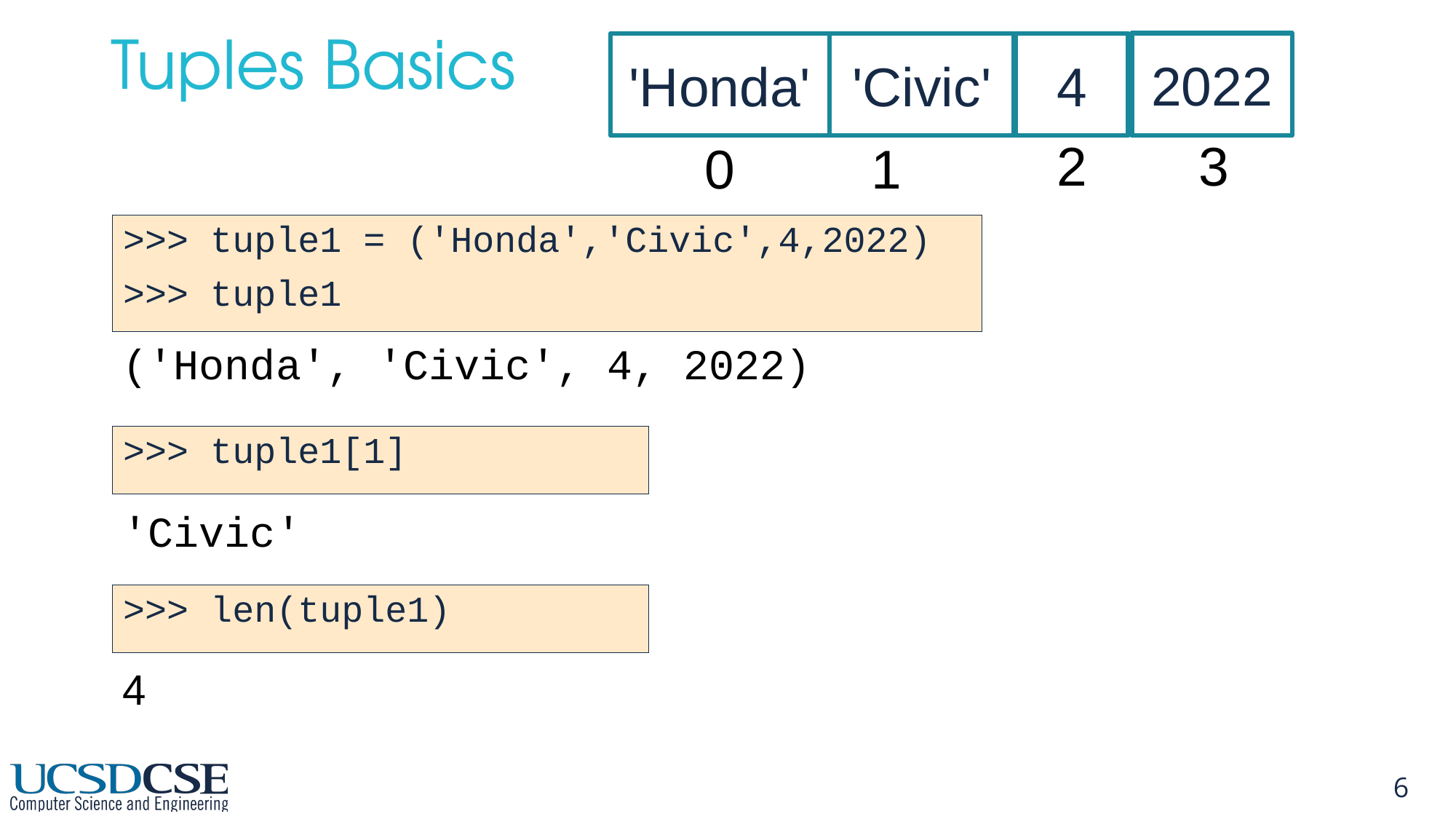

Tuples Basics
2022
'Honda'
'Civic'
4
3
2
0
1
>>> tuple1 = ('Honda','Civic',4,2022)
>>> tuple1
('Honda', 'Civic', 4, 2022)
>>> tuple1[1]
'Civic'
>>> len(tuple1)
4